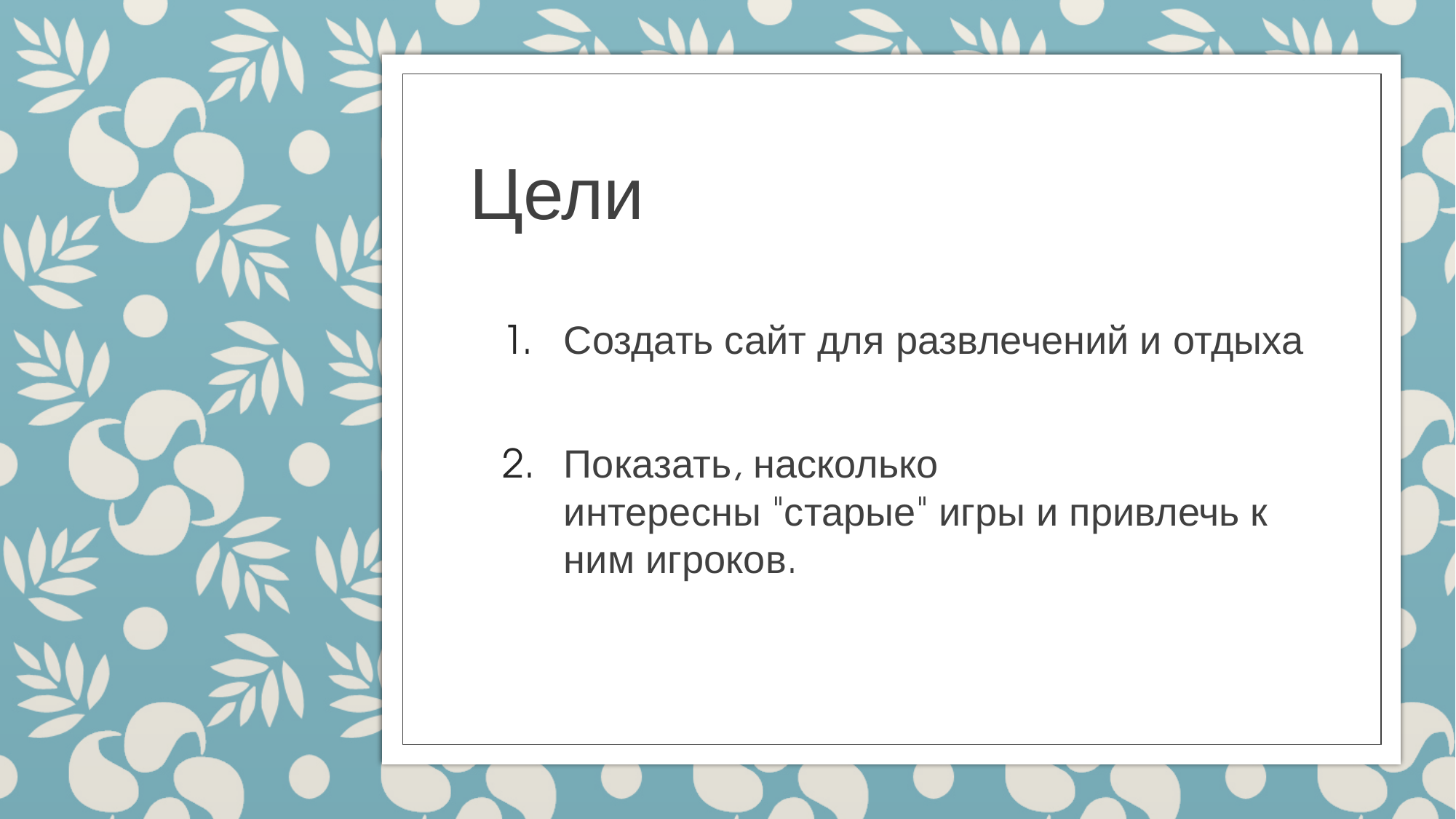

# Цели

Создать сайт для развлечений и отдыха

Показать, насколько интересны "старые" игры и привлечь к ним игроков.